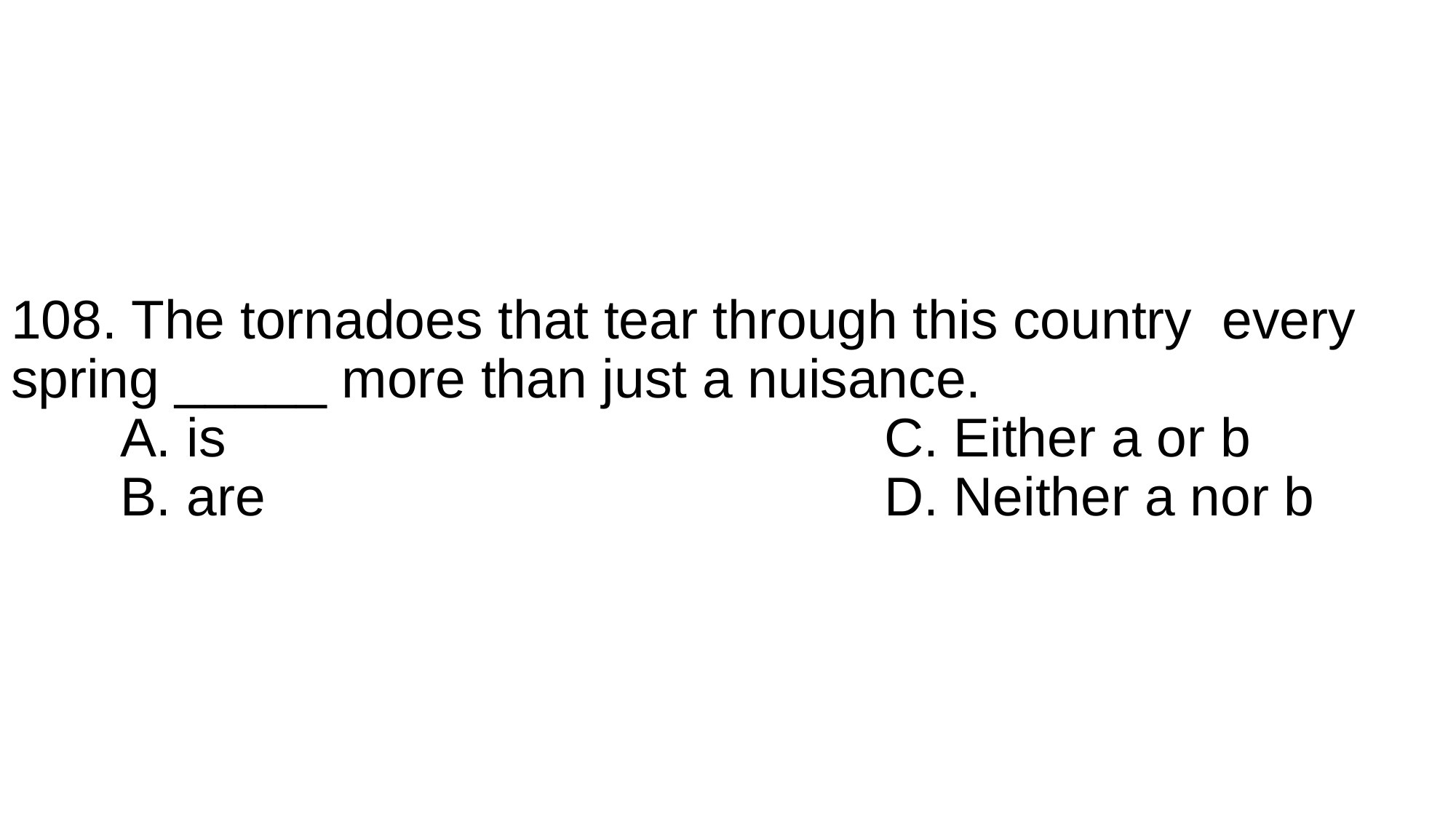

# 108. The tornadoes that tear through this country  every spring _____ more than just a nuisance. A. is 						C. Either a or b B. are						D. Neither a nor b